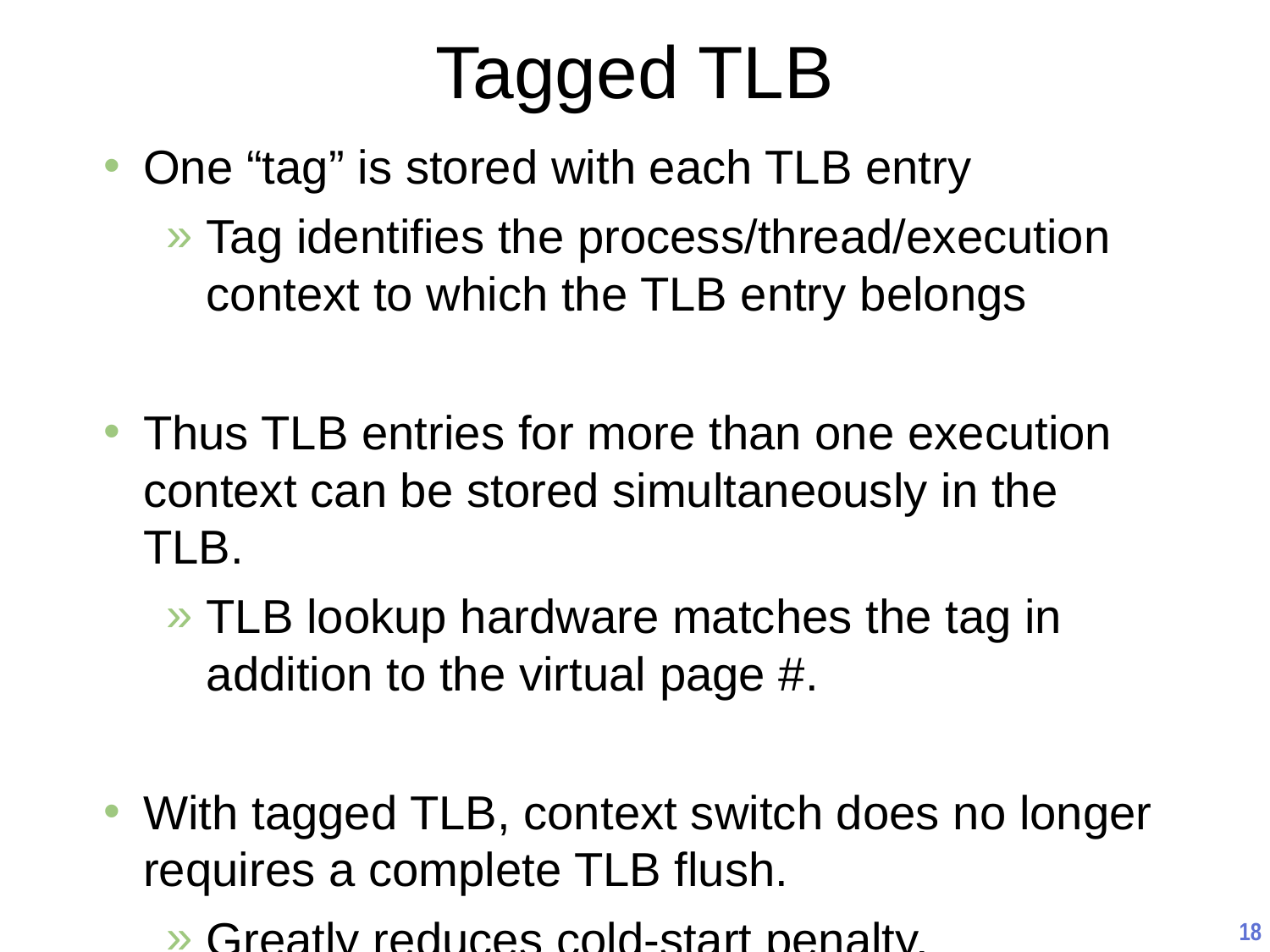

# Tagged TLB
One “tag” is stored with each TLB entry
Tag identifies the process/thread/execution context to which the TLB entry belongs

Thus TLB entries for more than one execution context can be stored simultaneously in the TLB.
TLB lookup hardware matches the tag in addition to the virtual page #.

With tagged TLB, context switch does no longer requires a complete TLB flush.
Greatly reduces cold-start penalty.
18